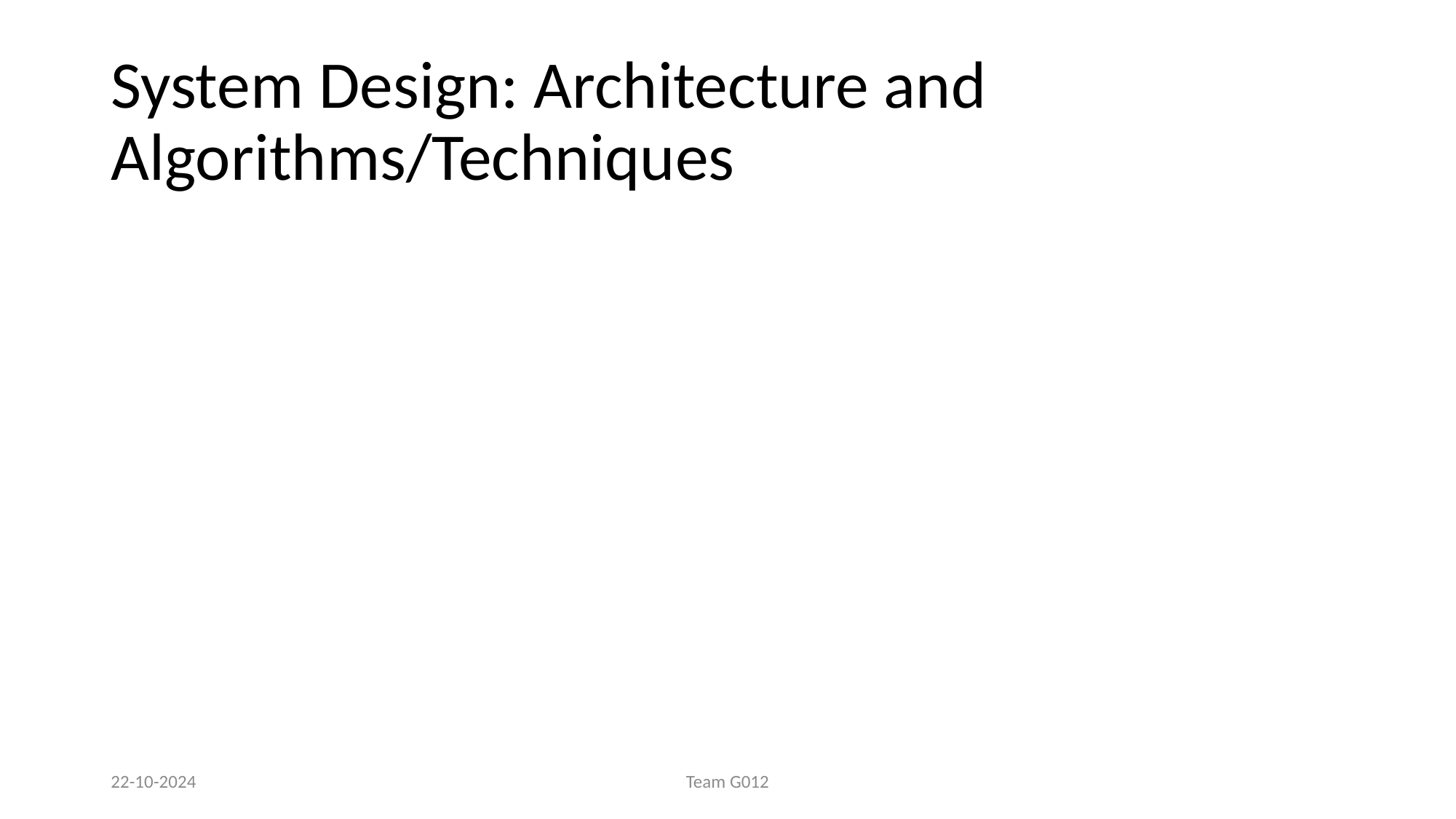

# System Design: Architecture and Algorithms/Techniques

22-10-2024
Team G012